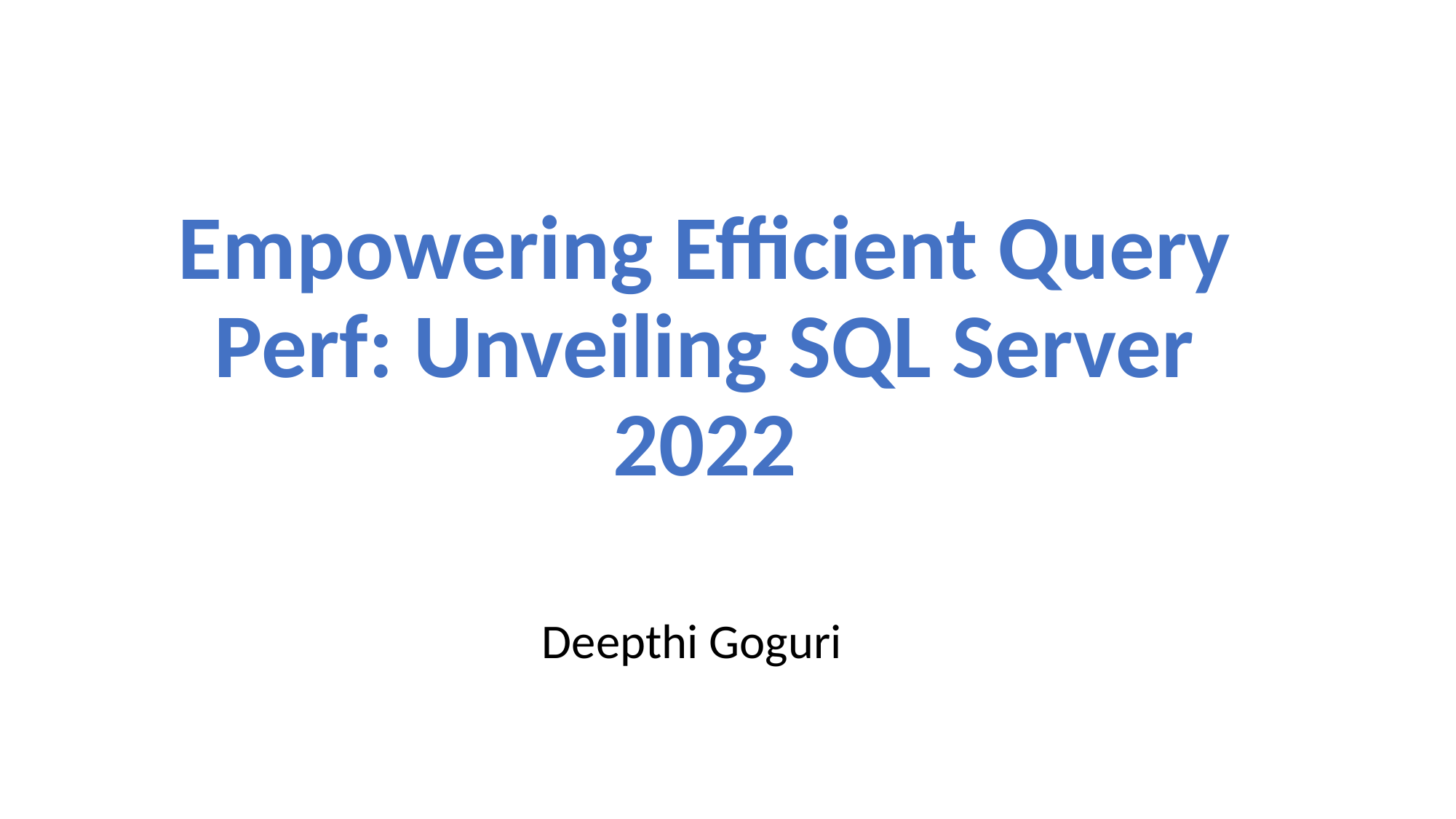

# Empowering Efficient Query Perf: Unveiling SQL Server 2022
Deepthi Goguri